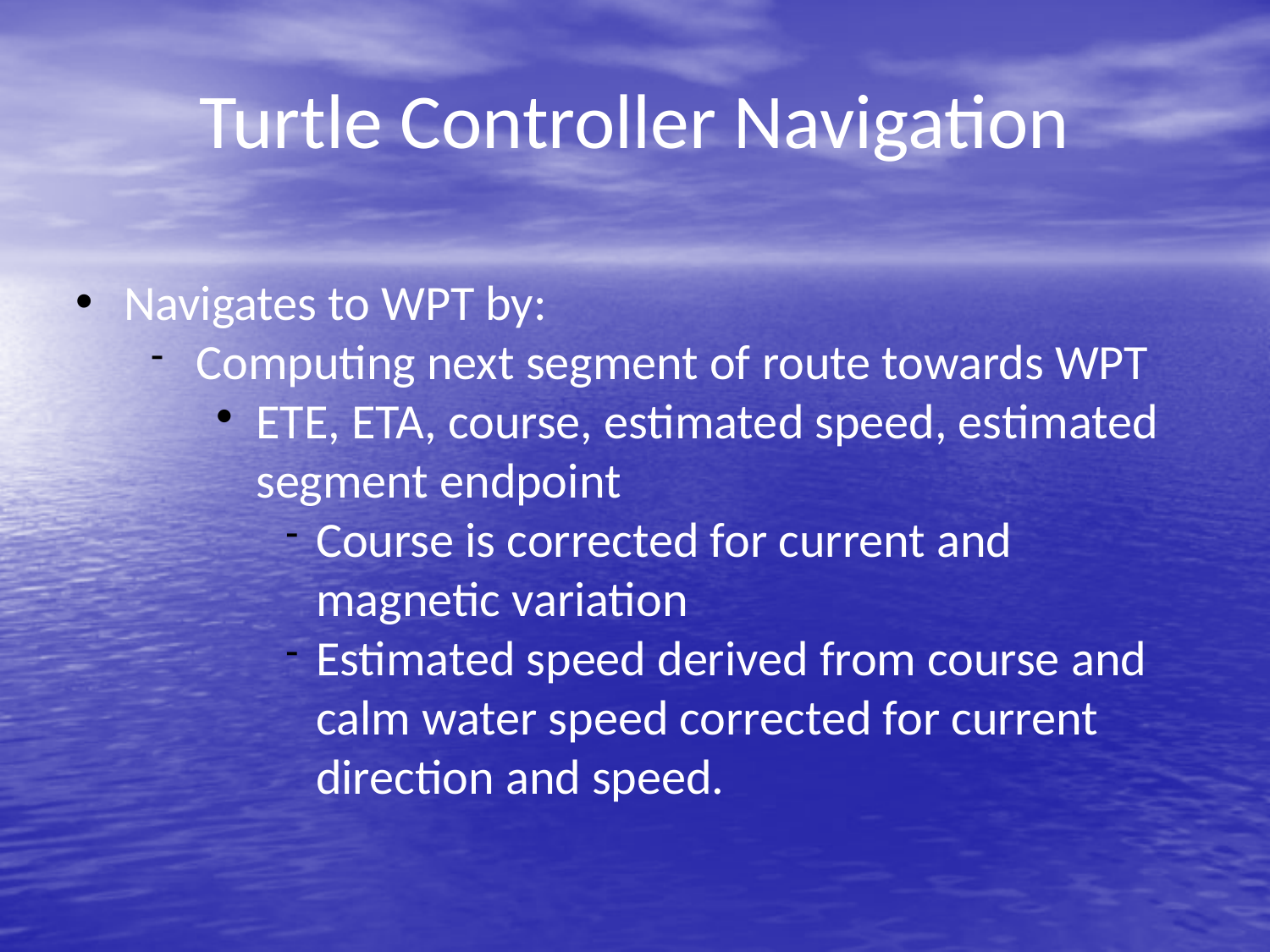

Turtle Controller Navigation
Navigates to WPT by:
Computing next segment of route towards WPT
ETE, ETA, course, estimated speed, estimated segment endpoint
Course is corrected for current and magnetic variation
Estimated speed derived from course and calm water speed corrected for current direction and speed.